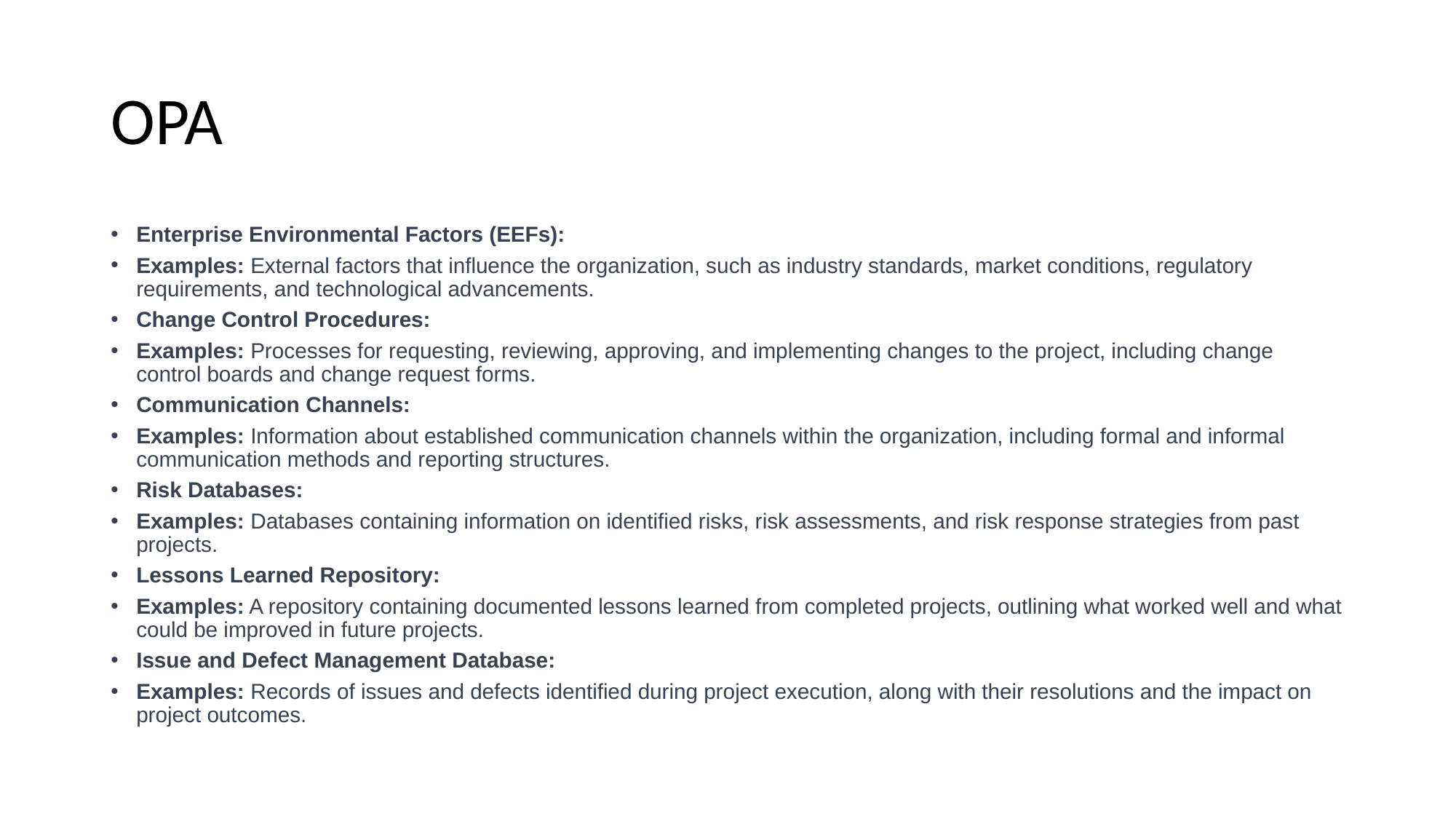

# OPA
Enterprise Environmental Factors (EEFs):
Examples: External factors that influence the organization, such as industry standards, market conditions, regulatory requirements, and technological advancements.
Change Control Procedures:
Examples: Processes for requesting, reviewing, approving, and implementing changes to the project, including change control boards and change request forms.
Communication Channels:
Examples: Information about established communication channels within the organization, including formal and informal communication methods and reporting structures.
Risk Databases:
Examples: Databases containing information on identified risks, risk assessments, and risk response strategies from past projects.
Lessons Learned Repository:
Examples: A repository containing documented lessons learned from completed projects, outlining what worked well and what could be improved in future projects.
Issue and Defect Management Database:
Examples: Records of issues and defects identified during project execution, along with their resolutions and the impact on project outcomes.